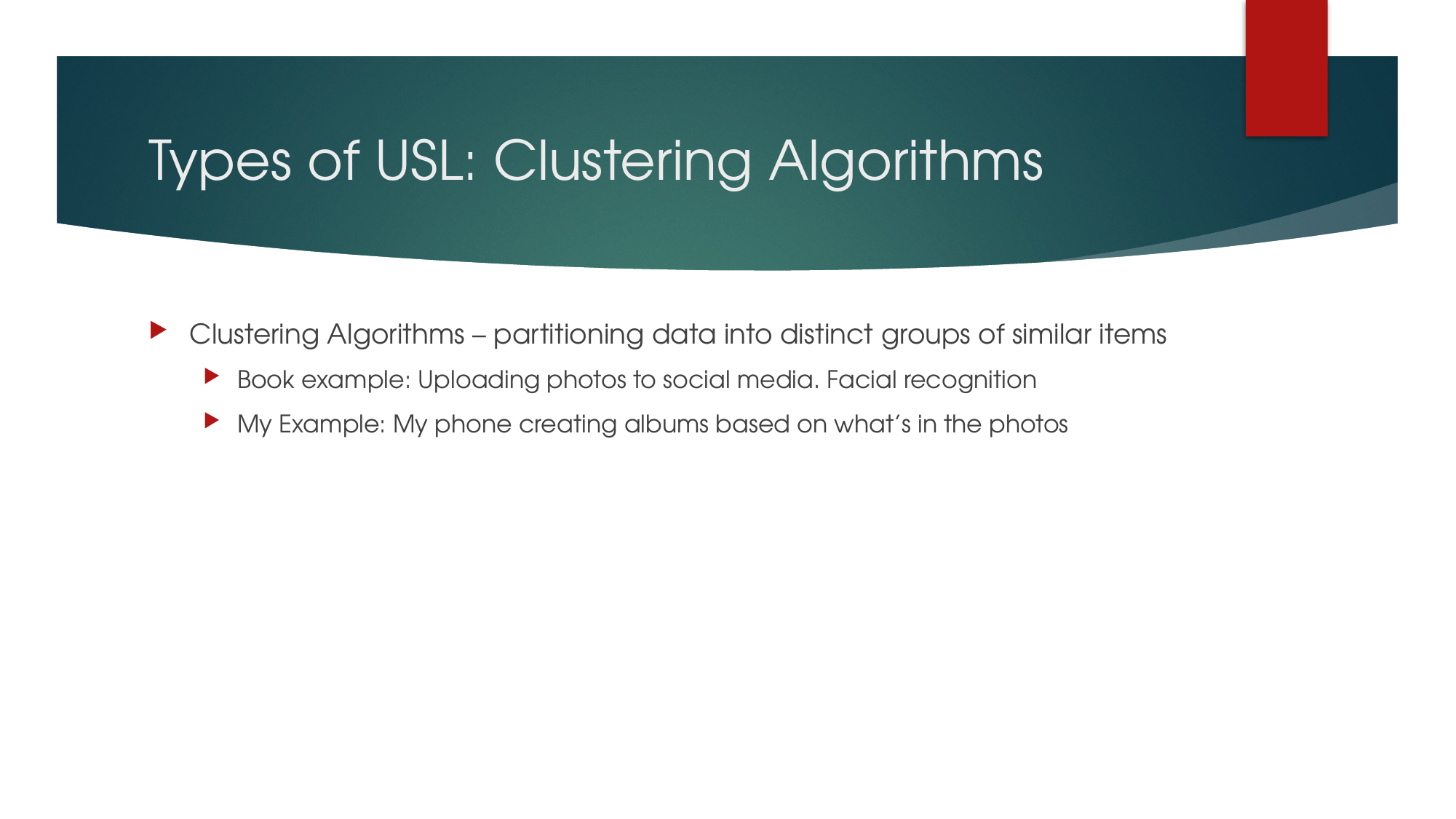

# Types of USL: Clustering Algorithms
Clustering Algorithms – partitioning data into distinct groups of similar items
Book example: Uploading photos to social media. Facial recognition
My Example: My phone creating albums based on what’s in the photos